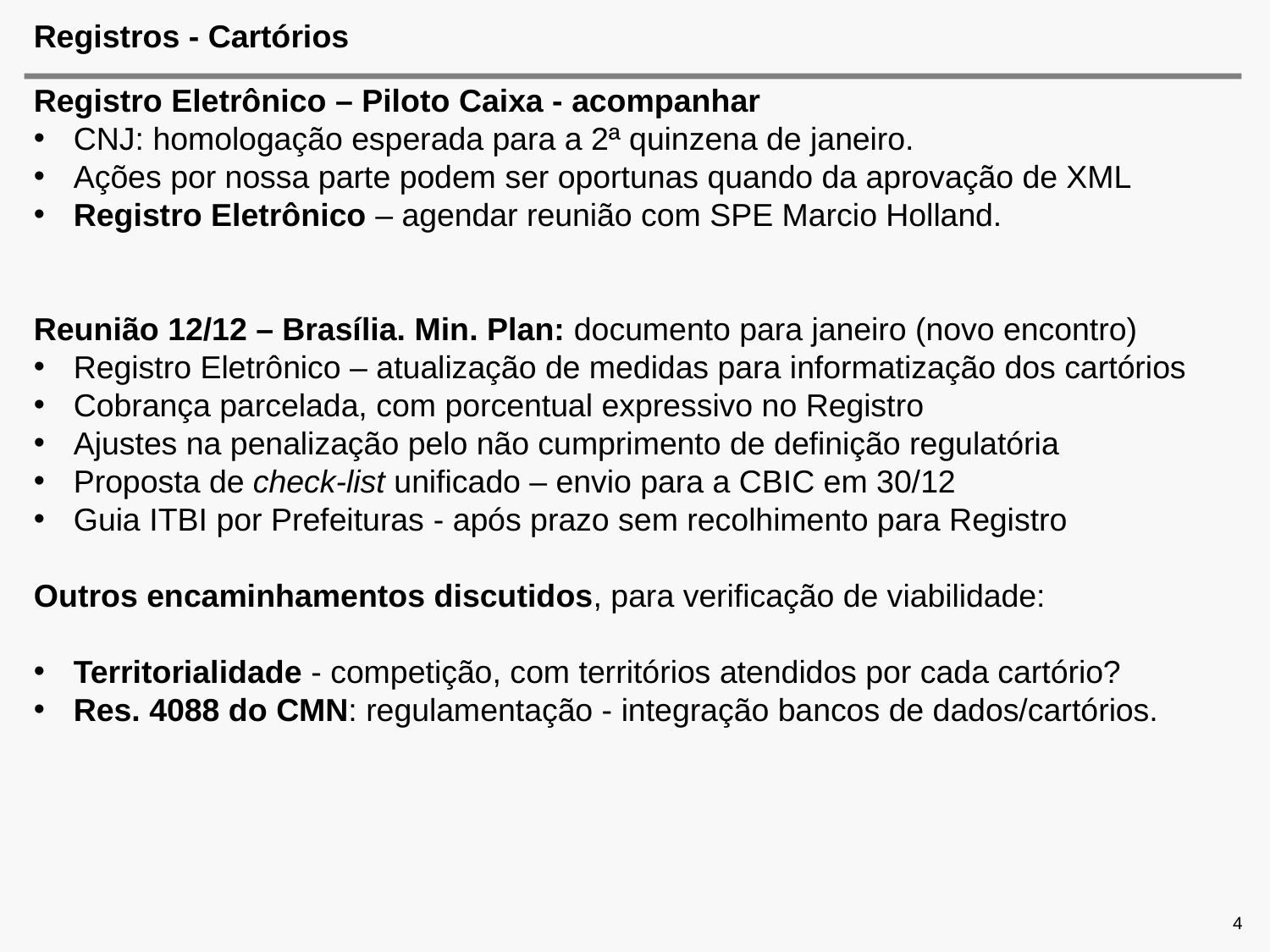

# Registros - Cartórios

Registro Eletrônico – Piloto Caixa - acompanhar
CNJ: homologação esperada para a 2ª quinzena de janeiro.
Ações por nossa parte podem ser oportunas quando da aprovação de XML
Registro Eletrônico – agendar reunião com SPE Marcio Holland.

Reunião 12/12 – Brasília. Min. Plan: documento para janeiro (novo encontro)
Registro Eletrônico – atualização de medidas para informatização dos cartórios
Cobrança parcelada, com porcentual expressivo no Registro
Ajustes na penalização pelo não cumprimento de definição regulatória
Proposta de check-list unificado – envio para a CBIC em 30/12
Guia ITBI por Prefeituras - após prazo sem recolhimento para Registro

Outros encaminhamentos discutidos, para verificação de viabilidade:

Territorialidade - competição, com territórios atendidos por cada cartório?
Res. 4088 do CMN: regulamentação - integração bancos de dados/cartórios.

4